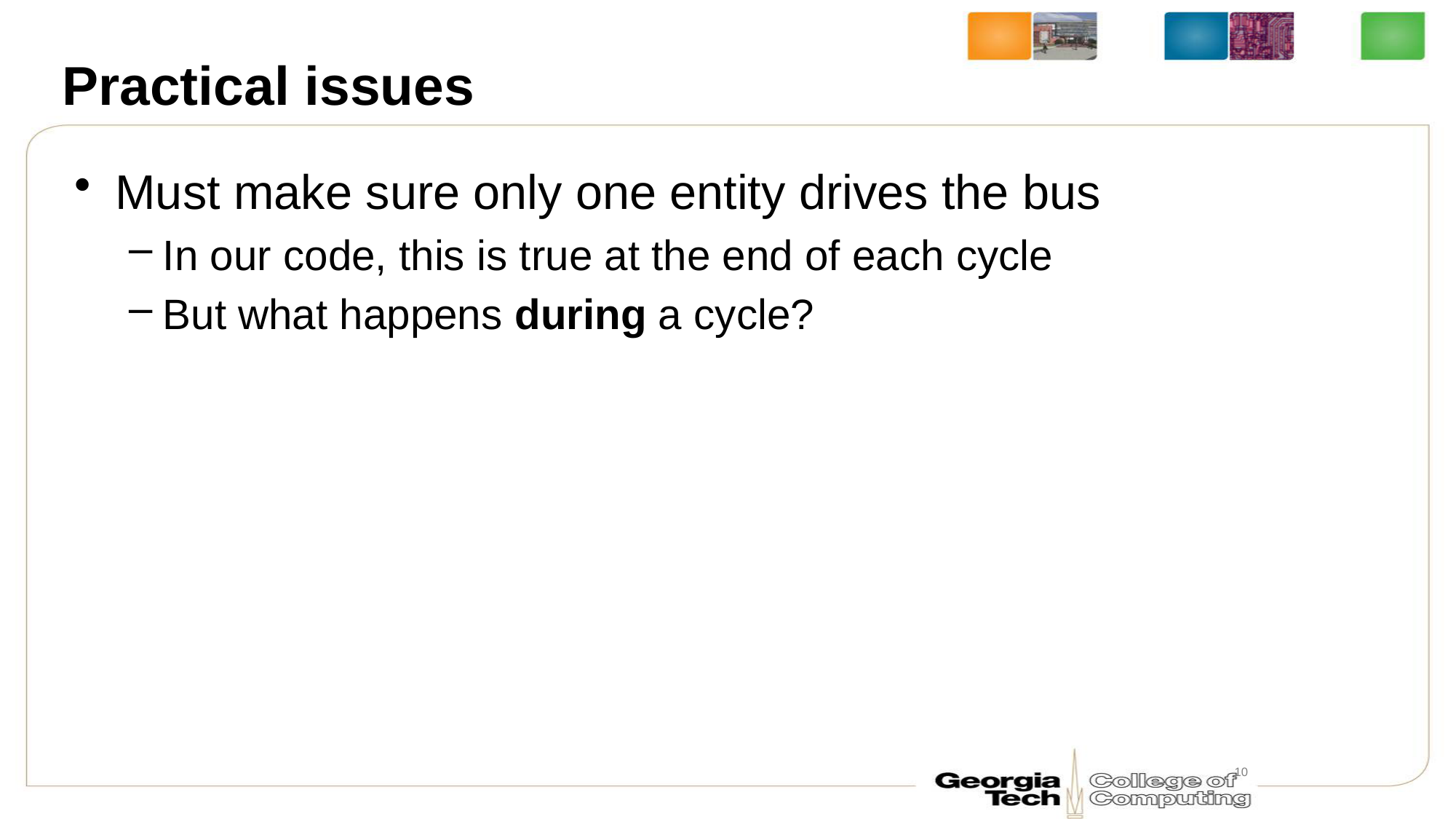

# Practical issues
Must make sure only one entity drives the bus
In our code, this is true at the end of each cycle
But what happens during a cycle?

10